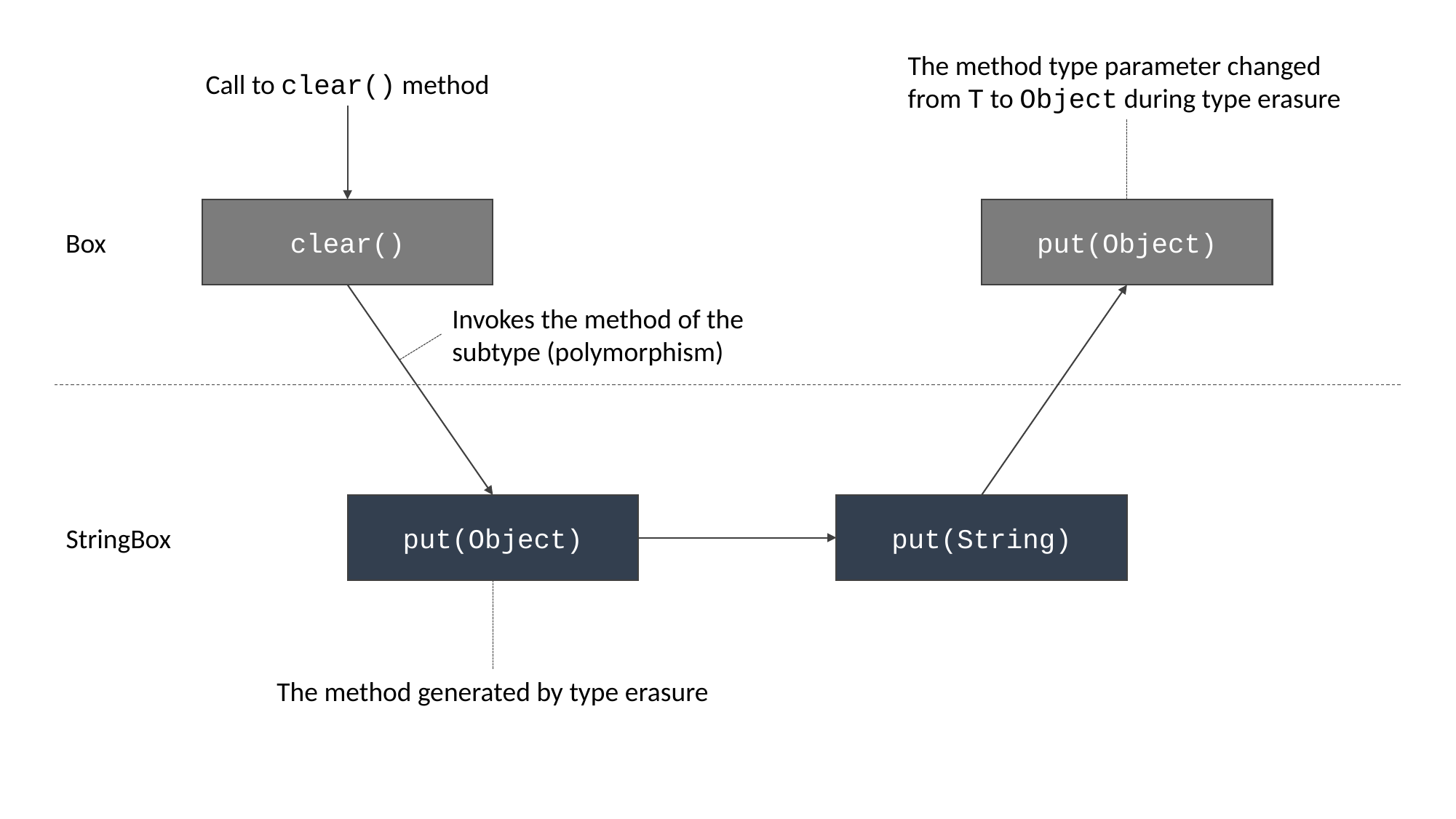

The method type parameter changed from T to Object during type erasure
Call to clear() method
clear()
put(Object)
Box
Invokes the method of the subtype (polymorphism)
put(String)
put(Object)
StringBox
The method generated by type erasure